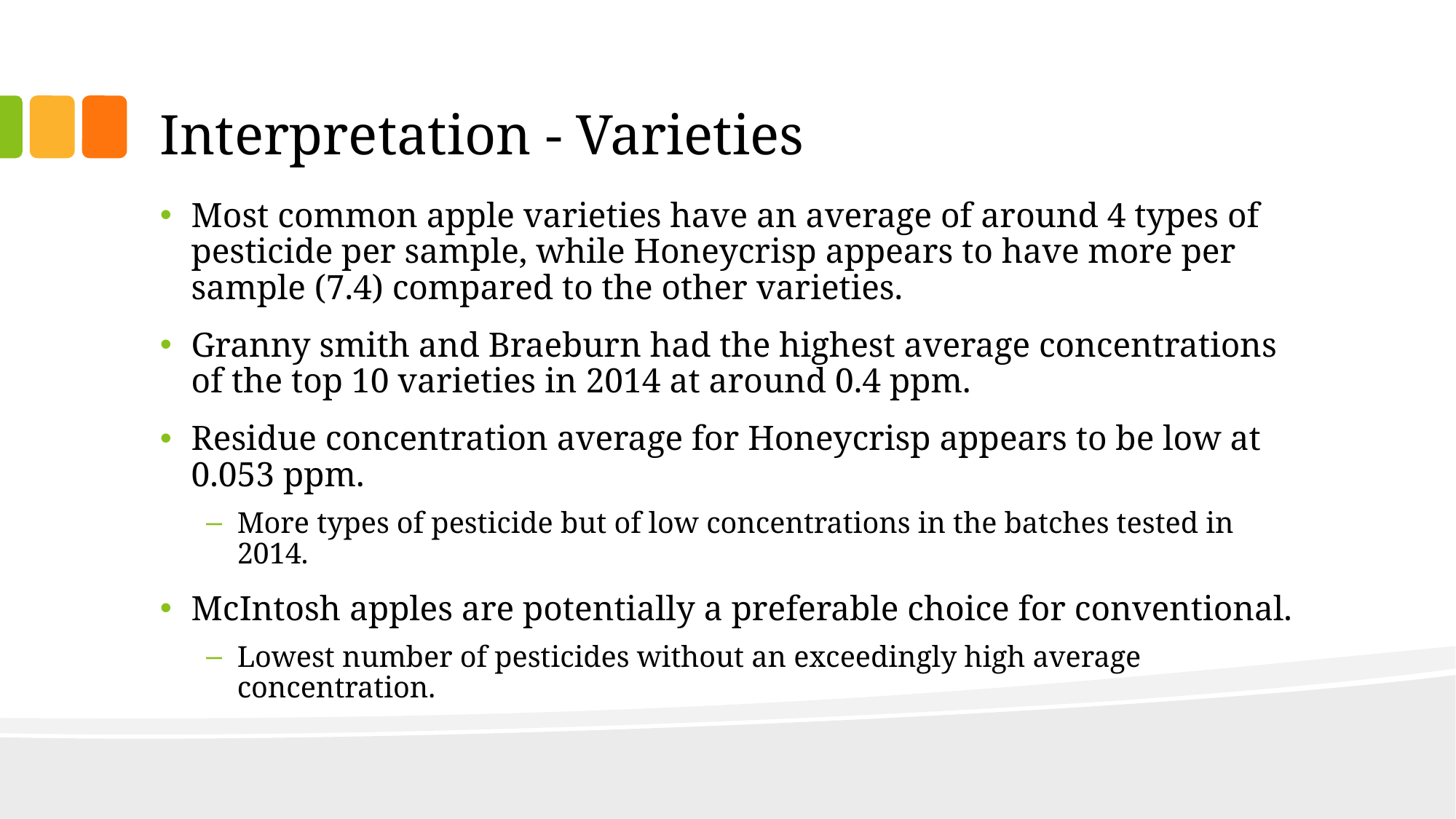

# Interpretation - Varieties
Most common apple varieties have an average of around 4 types of pesticide per sample, while Honeycrisp appears to have more per sample (7.4) compared to the other varieties.
Granny smith and Braeburn had the highest average concentrations of the top 10 varieties in 2014 at around 0.4 ppm.
Residue concentration average for Honeycrisp appears to be low at 0.053 ppm.
More types of pesticide but of low concentrations in the batches tested in 2014.
McIntosh apples are potentially a preferable choice for conventional.
Lowest number of pesticides without an exceedingly high average concentration.